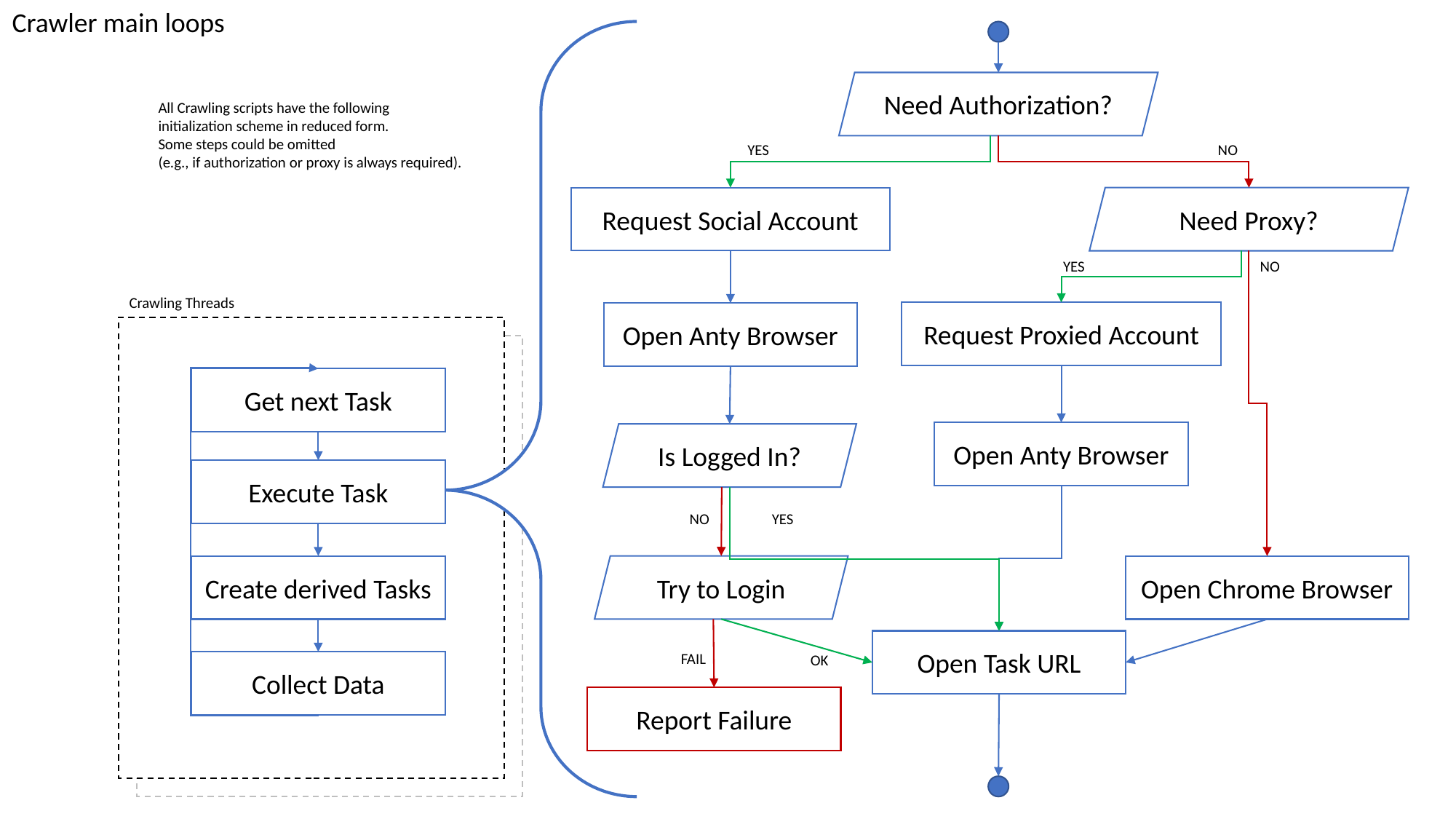

Crawler main loops

Need Authorization?
All Crawling scripts have the following initialization scheme in reduced form.
Some steps could be omitted
(e.g., if authorization or proxy is always required).
YES
NO
Request Social Account
Need Proxy?
NO
YES
Crawling Threads
Request Proxied Account
Open Anty Browser

Get next Task
Open Anty Browser
Is Logged In?
Execute Task
NO
YES
Try to Login
Create derived Tasks
Open Chrome Browser
Open Task URL
FAIL
OK
Collect Data
Report Failure